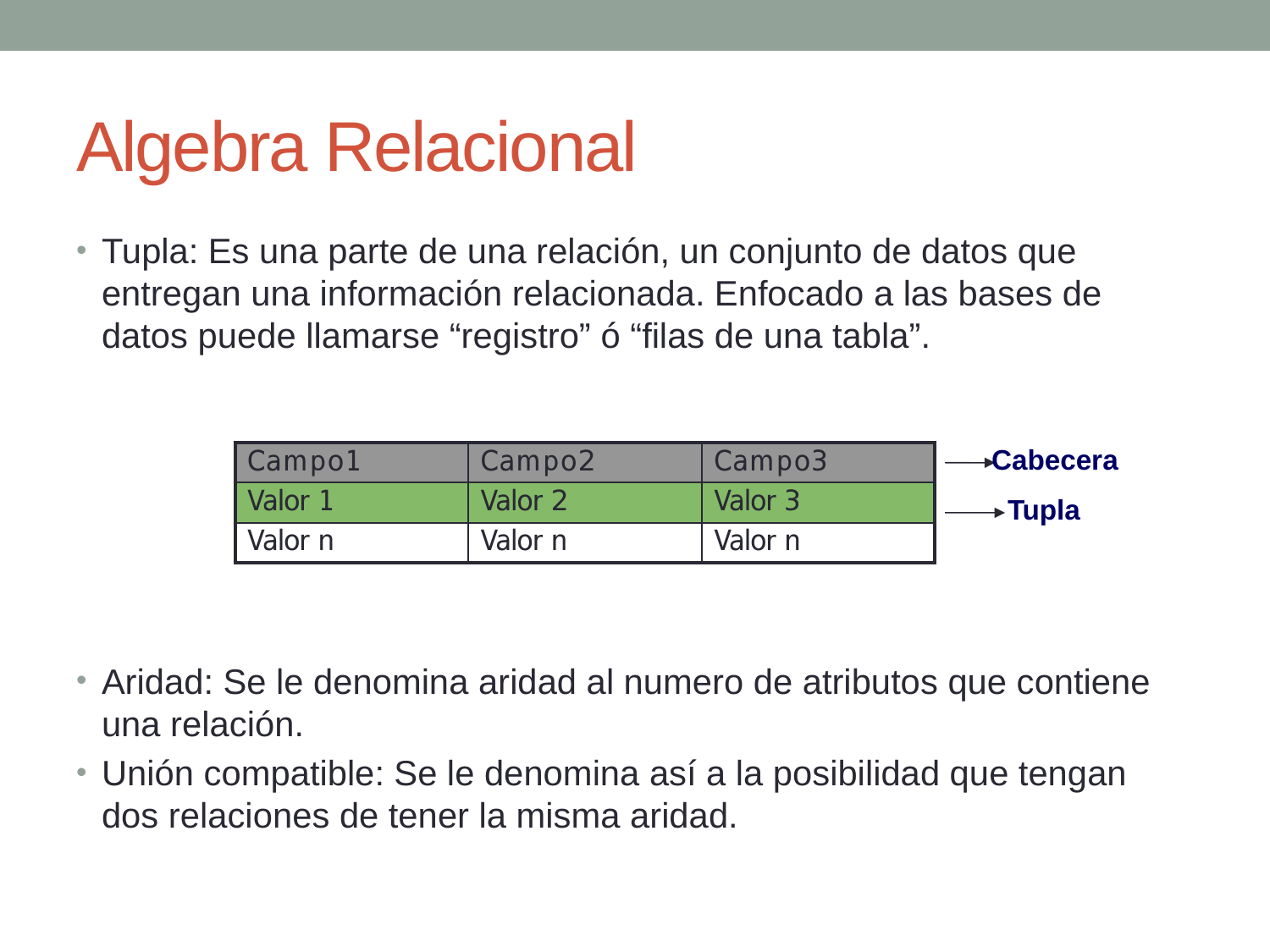

# Algebra Relacional
Tupla: Es una parte de una relación, un conjunto de datos que entregan una información relacionada. Enfocado a las bases de datos puede llamarse “registro” ó “filas de una tabla”.

Aridad: Se le denomina aridad al numero de atributos que contiene una relación.
Unión compatible: Se le denomina así a la posibilidad que tengan dos relaciones de tener la misma aridad.

Cabecera
| Campo1 | Campo2 | Campo3 |
| --- | --- | --- |
| Valor 1 | Valor 2 | Valor 3 |
| Valor n | Valor n | Valor n |

Tupla